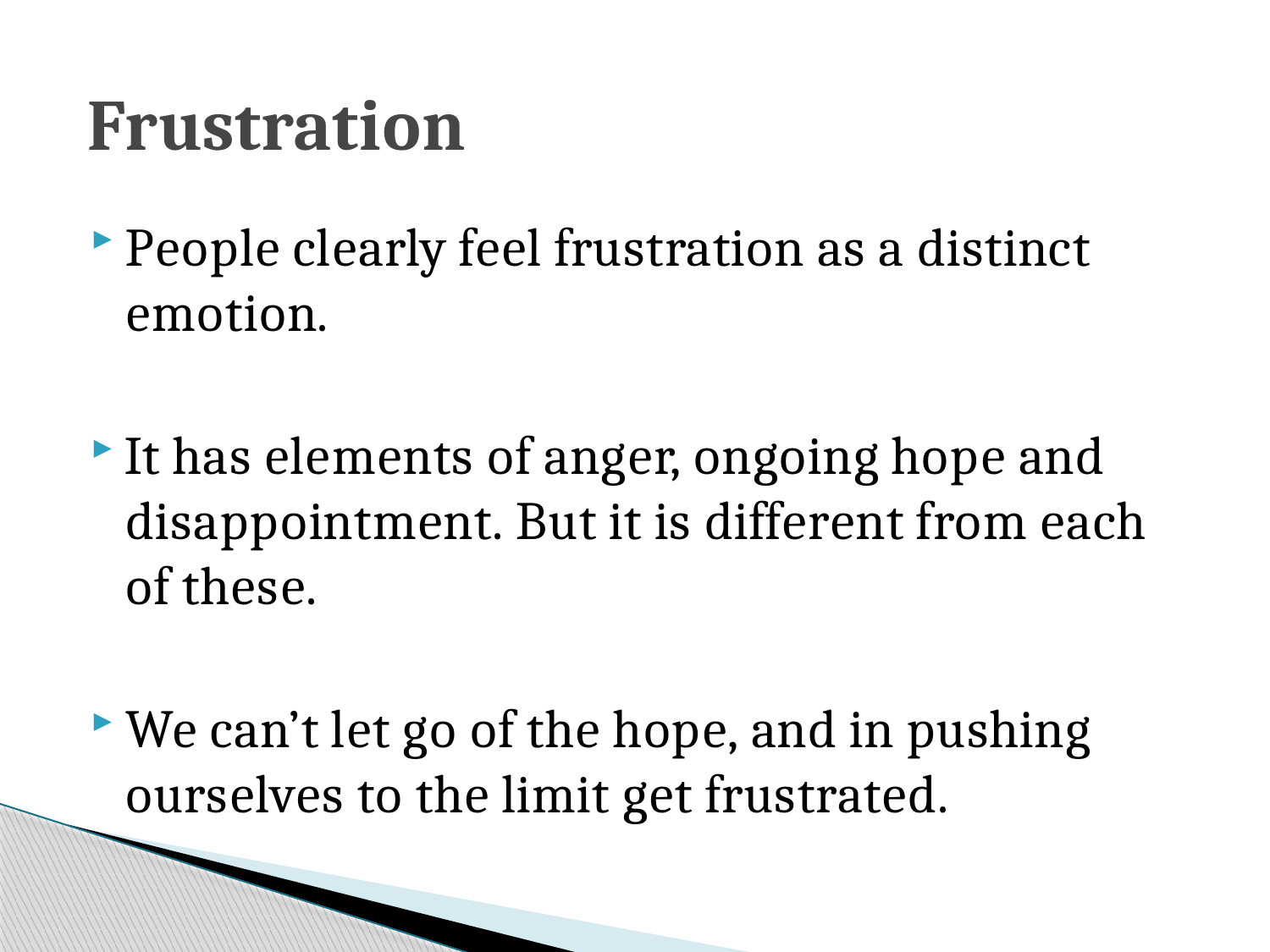

# Frustration
People clearly feel frustration as a distinct emotion.

It has elements of anger, ongoing hope and disappointment. But it is different from each of these.

We can’t let go of the hope, and in pushing ourselves to the limit get frustrated.